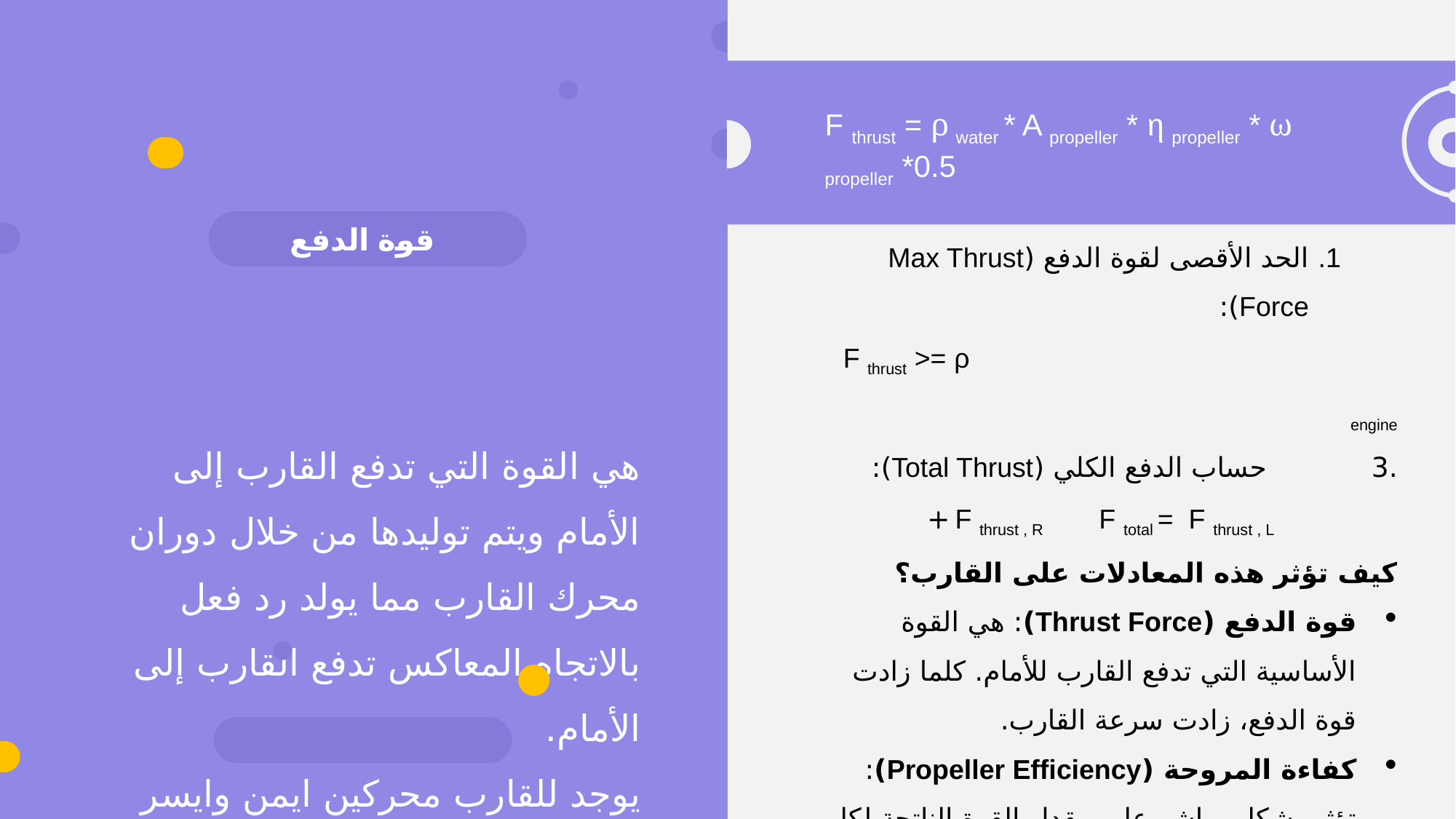

F thrust = ρ water * A propeller * η propeller​ * ω propeller *0.5

قوة الدفع
الحد الأقصى لقوة الدفع (Max Thrust Force):
                                                 F thrust >= ρ engine
.3            حساب الدفع الكلي (Total Thrust):
  F thrust , R         F total =  F thrust , L +
كيف تؤثر هذه المعادلات على القارب؟
قوة الدفع (Thrust Force): هي القوة الأساسية التي تدفع القارب للأمام. كلما زادت قوة الدفع، زادت سرعة القارب.
كفاءة المروحة (Propeller Efficiency): تؤثر بشكل مباشر على مقدار القوة الناتجة لكل وحدة طاقة تُستهلك. مراوح ذات كفاءة عالية توفر قوة دفع أكبر لنفس السرعة، مما يحسن أداء القارب ويقلل استهلاك الوقود.
سرعة دوران المروحة (Propeller Speed): سرعة الدوران العالية تزيد من قوة الدفع، ولكنها أيضًا تزيد من استهلاك الوقود بشكل غير خطي.

هي القوة التي تدفع القارب إلى الأمام ويتم توليدها من خلال دوران محرك القارب مما يولد رد فعل بالاتجاه المعاكس تدفع القارب إلى الأمام.
يوجد للقارب محركين ايمن وايسر لكل واحد قوة دفع خاصة به